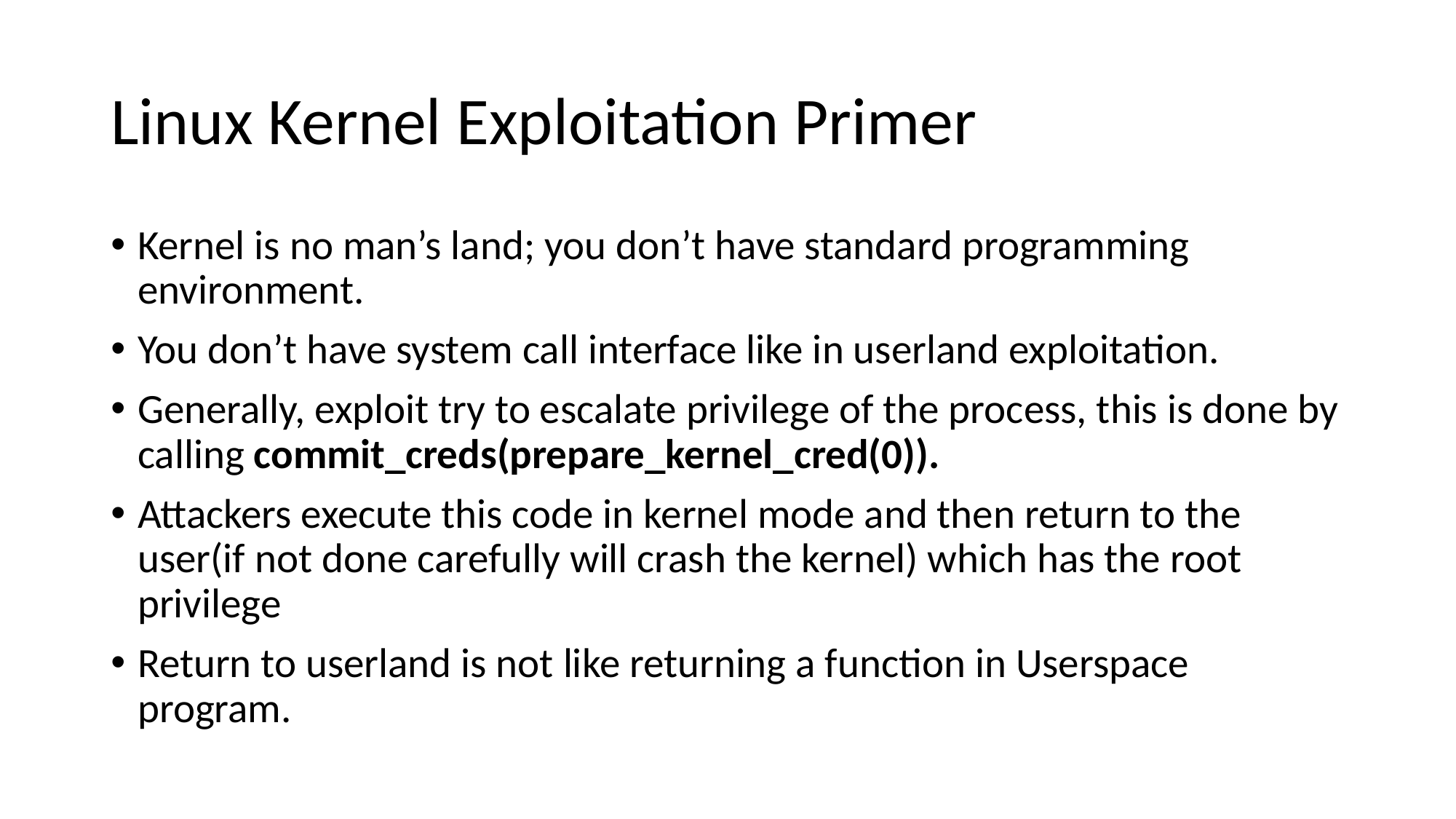

# Linux Kernel Exploitation Primer
Kernel is no man’s land; you don’t have standard programming environment.
You don’t have system call interface like in userland exploitation.
Generally, exploit try to escalate privilege of the process, this is done by calling commit_creds(prepare_kernel_cred(0)).
Attackers execute this code in kernel mode and then return to the user(if not done carefully will crash the kernel) which has the root privilege
Return to userland is not like returning a function in Userspace program.